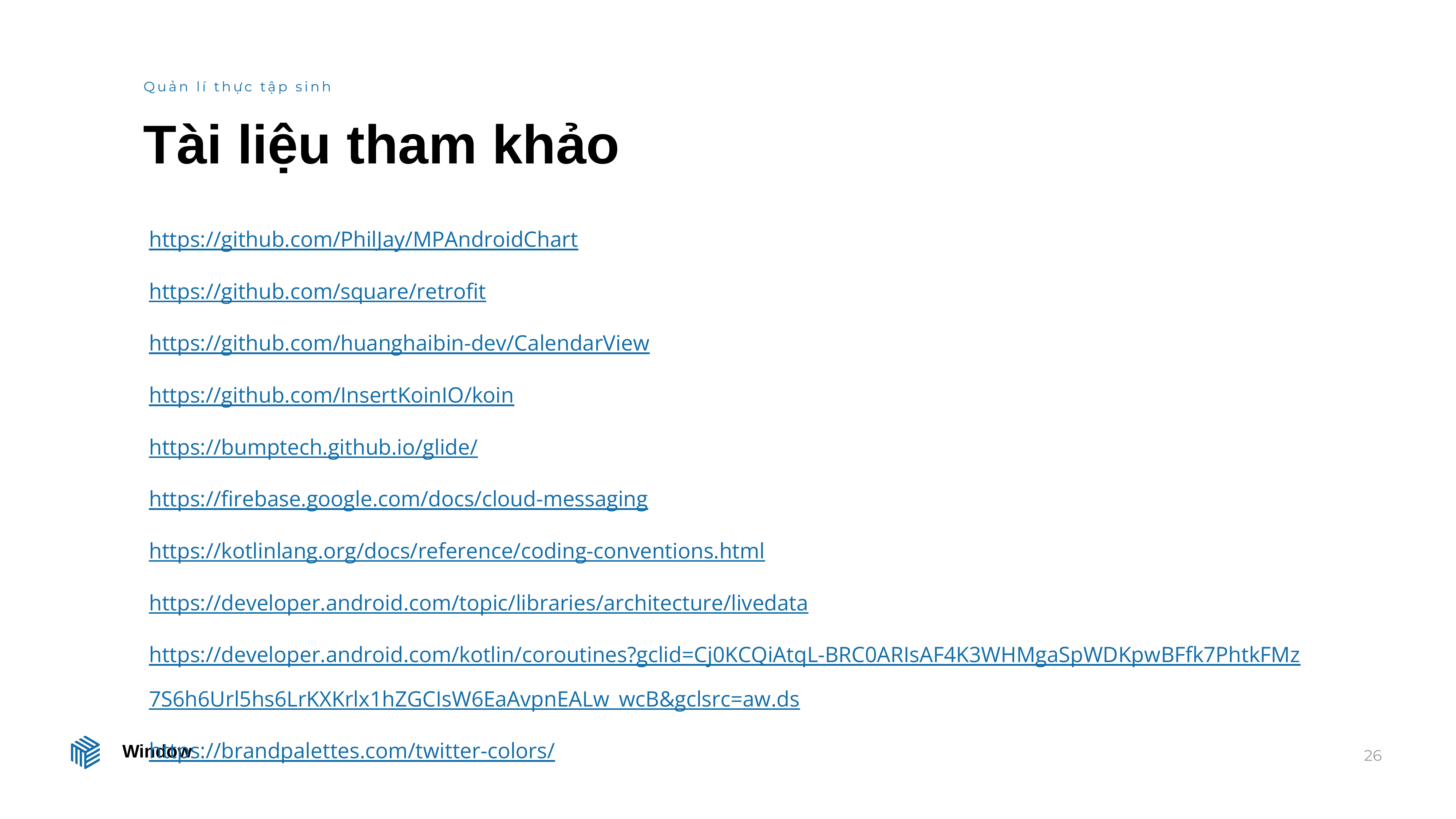

Quản lí thực tập sinh
Tài liệu tham khảo
https://github.com/PhilJay/MPAndroidChart
https://github.com/square/retrofit
https://github.com/huanghaibin-dev/CalendarView
https://github.com/InsertKoinIO/koin
https://bumptech.github.io/glide/
https://firebase.google.com/docs/cloud-messaging
https://kotlinlang.org/docs/reference/coding-conventions.html
https://developer.android.com/topic/libraries/architecture/livedata
https://developer.android.com/kotlin/coroutines?gclid=Cj0KCQiAtqL-BRC0ARIsAF4K3WHMgaSpWDKpwBFfk7PhtkFMz7S6h6Url5hs6LrKXKrlx1hZGCIsW6EaAvpnEALw_wcB&gclsrc=aw.ds
https://brandpalettes.com/twitter-colors/

26